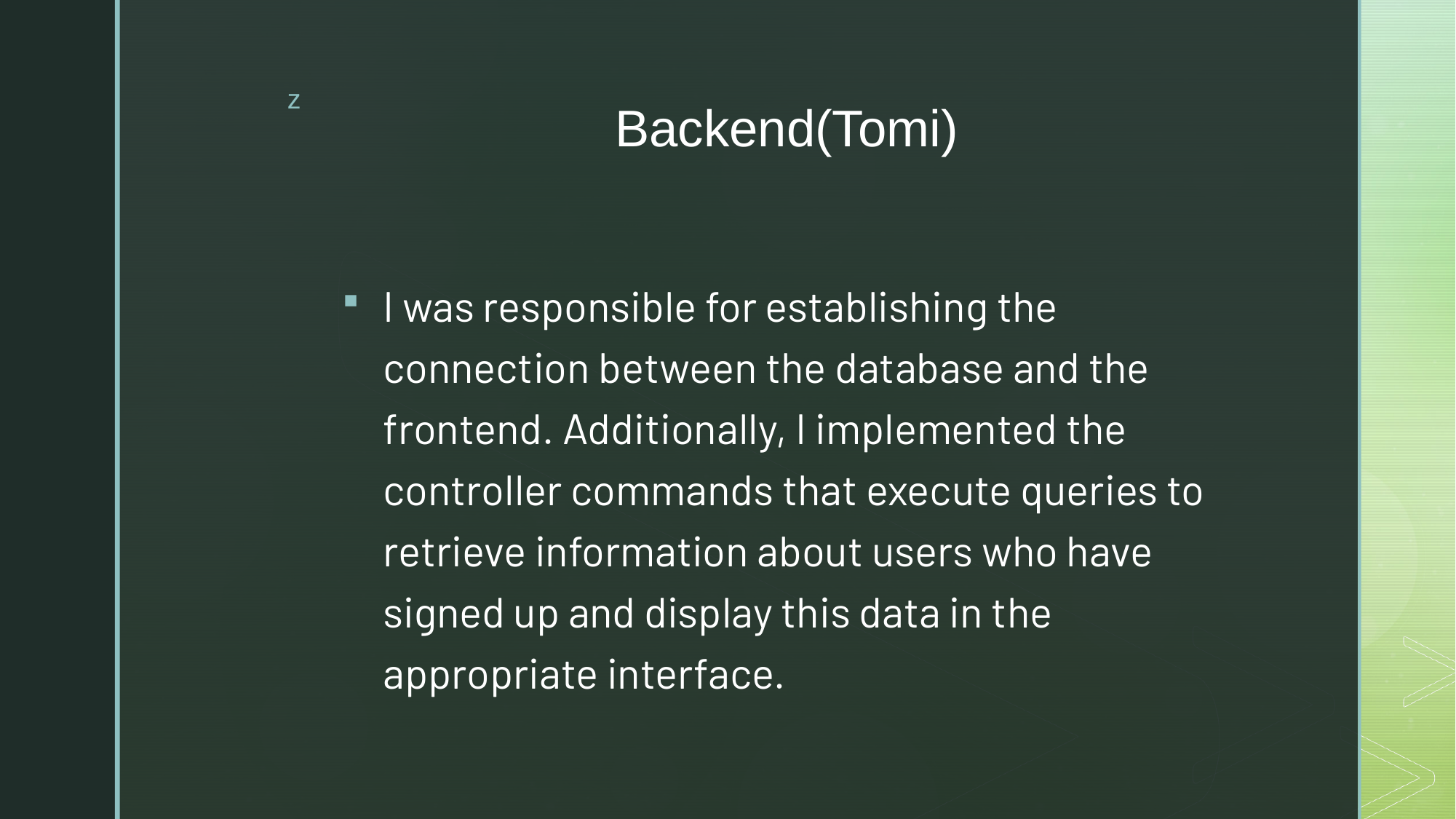

# Backend(Tomi)
I was responsible for establishing the connection between the database and the frontend. Additionally, I implemented the controller commands that execute queries to retrieve information about users who have signed up and display this data in the appropriate interface.